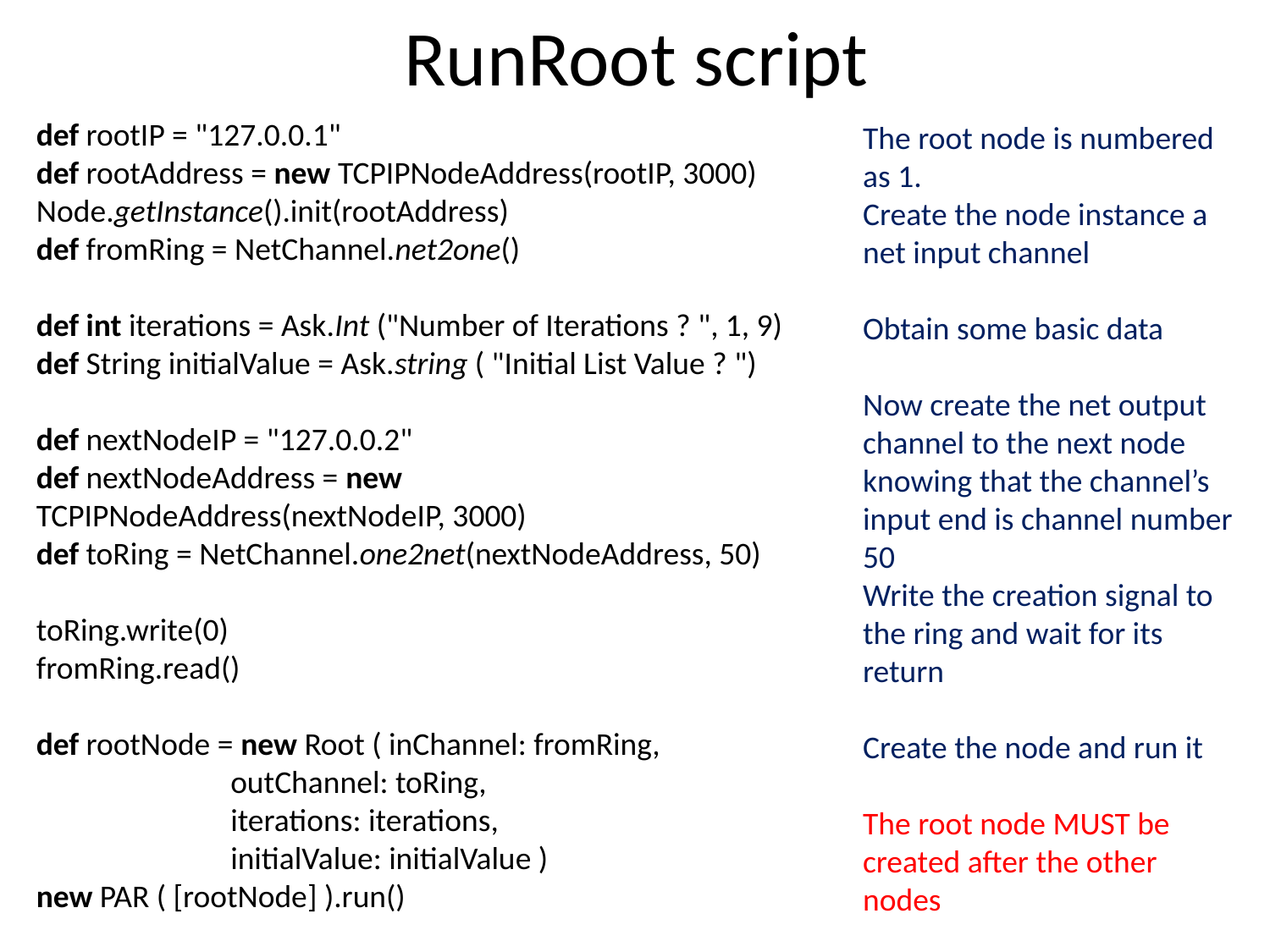

# RunRoot script
def rootIP = "127.0.0.1"
def rootAddress = new TCPIPNodeAddress(rootIP, 3000)
Node.getInstance().init(rootAddress)
def fromRing = NetChannel.net2one()

def int iterations = Ask.Int ("Number of Iterations ? ", 1, 9)
def String initialValue = Ask.string ( "Initial List Value ? ")

def nextNodeIP = "127.0.0.2"
def nextNodeAddress = new TCPIPNodeAddress(nextNodeIP, 3000)
def toRing = NetChannel.one2net(nextNodeAddress, 50)

toRing.write(0)
fromRing.read()

def rootNode = new Root ( inChannel: fromRing,
                           outChannel: toRing,
                           iterations: iterations,
                           initialValue: initialValue )
new PAR ( [rootNode] ).run()
The root node is numbered as 1.
Create the node instance a net input channel

Obtain some basic data

Now create the net output channel to the next node knowing that the channel’s input end is channel number 50
Write the creation signal to the ring and wait for its return

Create the node and run it

The root node MUST be created after the other nodes